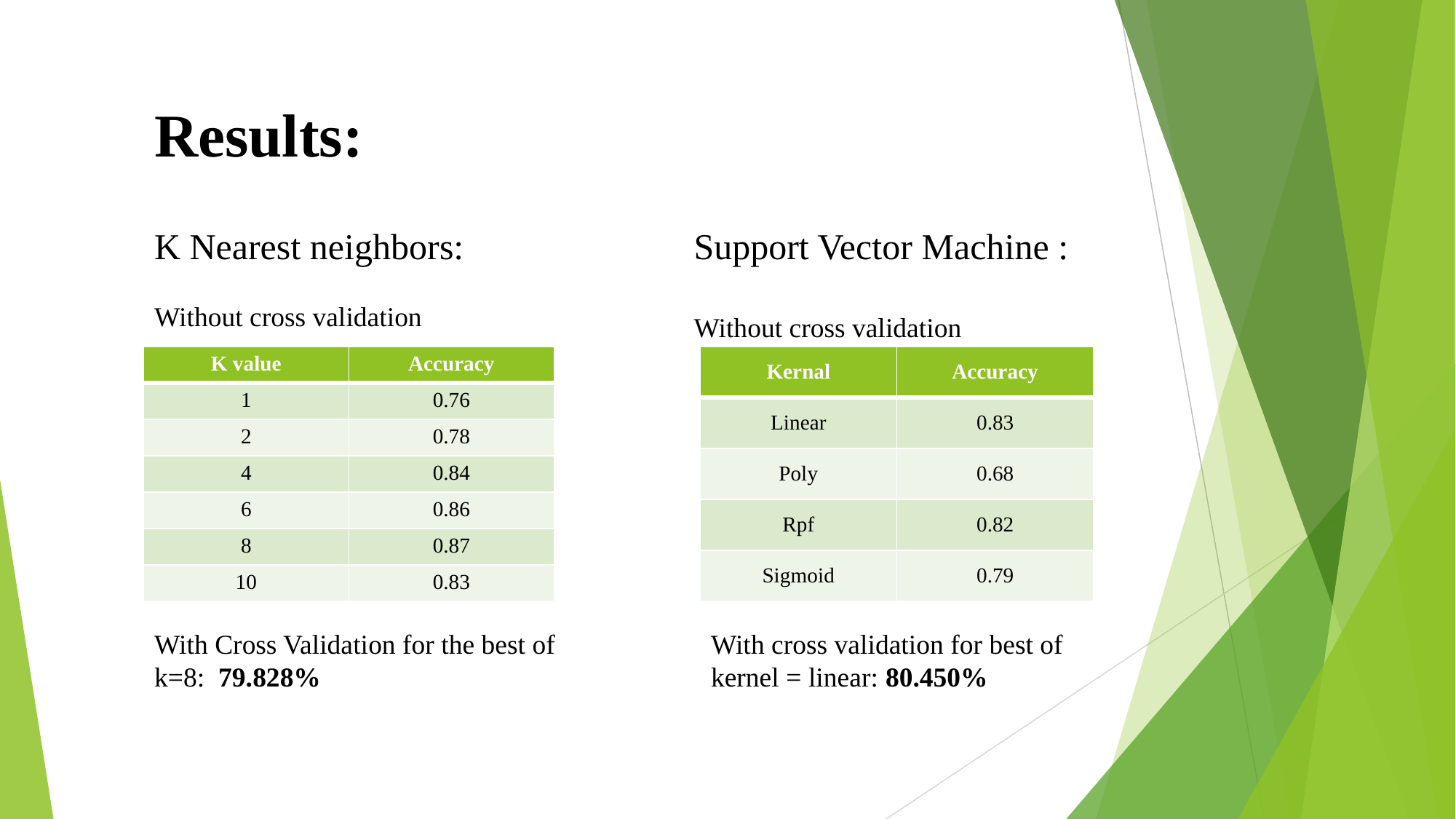

Results:
K Nearest neighbors:

Without cross validation
Support Vector Machine :

Without cross validation
| K value | Accuracy |
| --- | --- |
| 1 | 0.76 |
| 2 | 0.78 |
| 4 | 0.84 |
| 6 | 0.86 |
| 8 | 0.87 |
| 10 | 0.83 |
| Kernal | Accuracy |
| --- | --- |
| Linear | 0.83 |
| Poly | 0.68 |
| Rpf | 0.82 |
| Sigmoid | 0.79 |
With Cross Validation for the best of k=8:  79.828%
With cross validation for best of kernel = linear: 80.450%